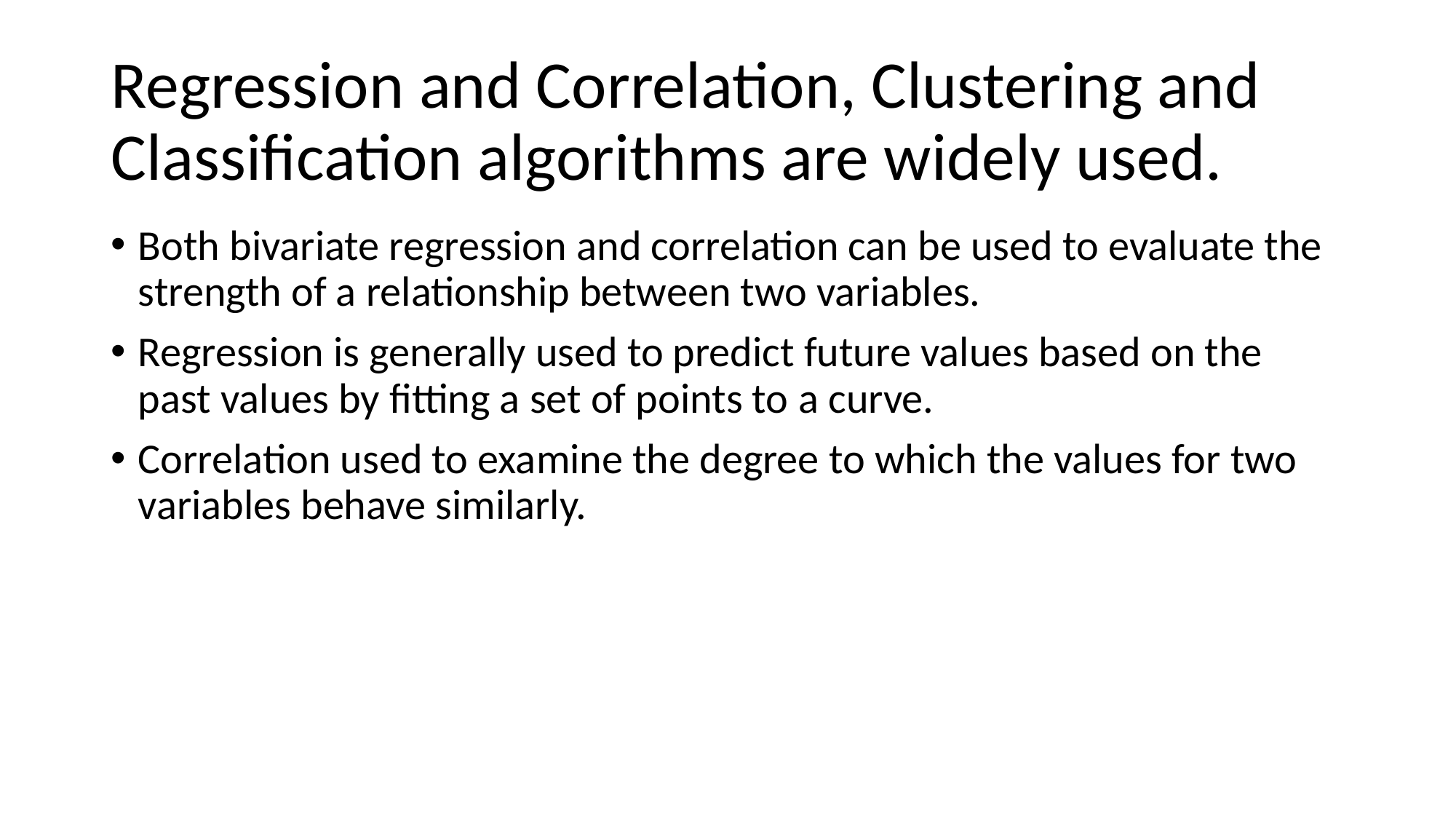

# Regression and Correlation, Clustering and Classification algorithms are widely used.
Both bivariate regression and correlation can be used to evaluate the strength of a relationship between two variables.
Regression is generally used to predict future values based on the past values by fitting a set of points to a curve.
Correlation used to examine the degree to which the values for two variables behave similarly.